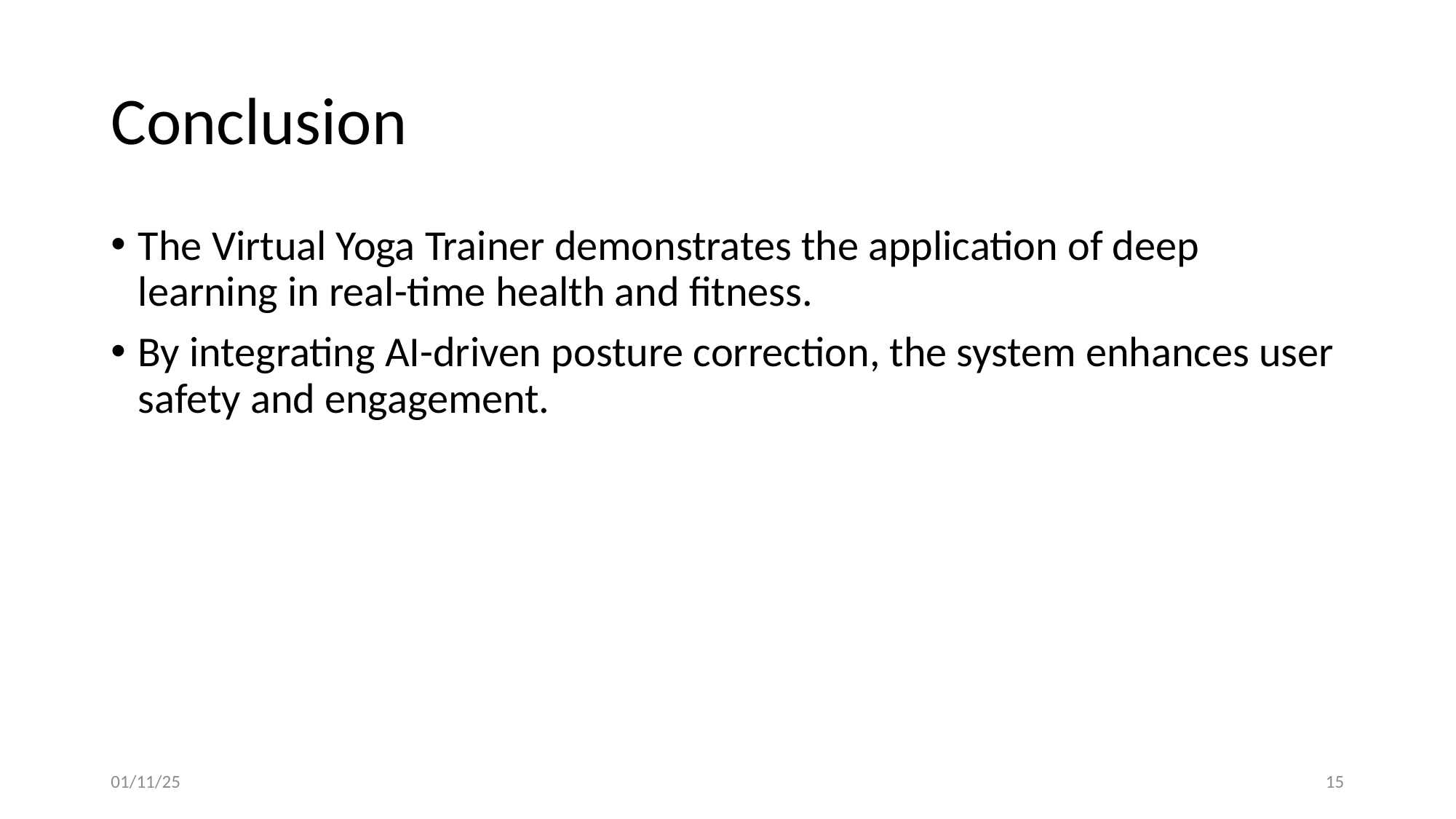

# Conclusion
The Virtual Yoga Trainer demonstrates the application of deep learning in real-time health and fitness.
By integrating AI-driven posture correction, the system enhances user safety and engagement.

01/11/25
15